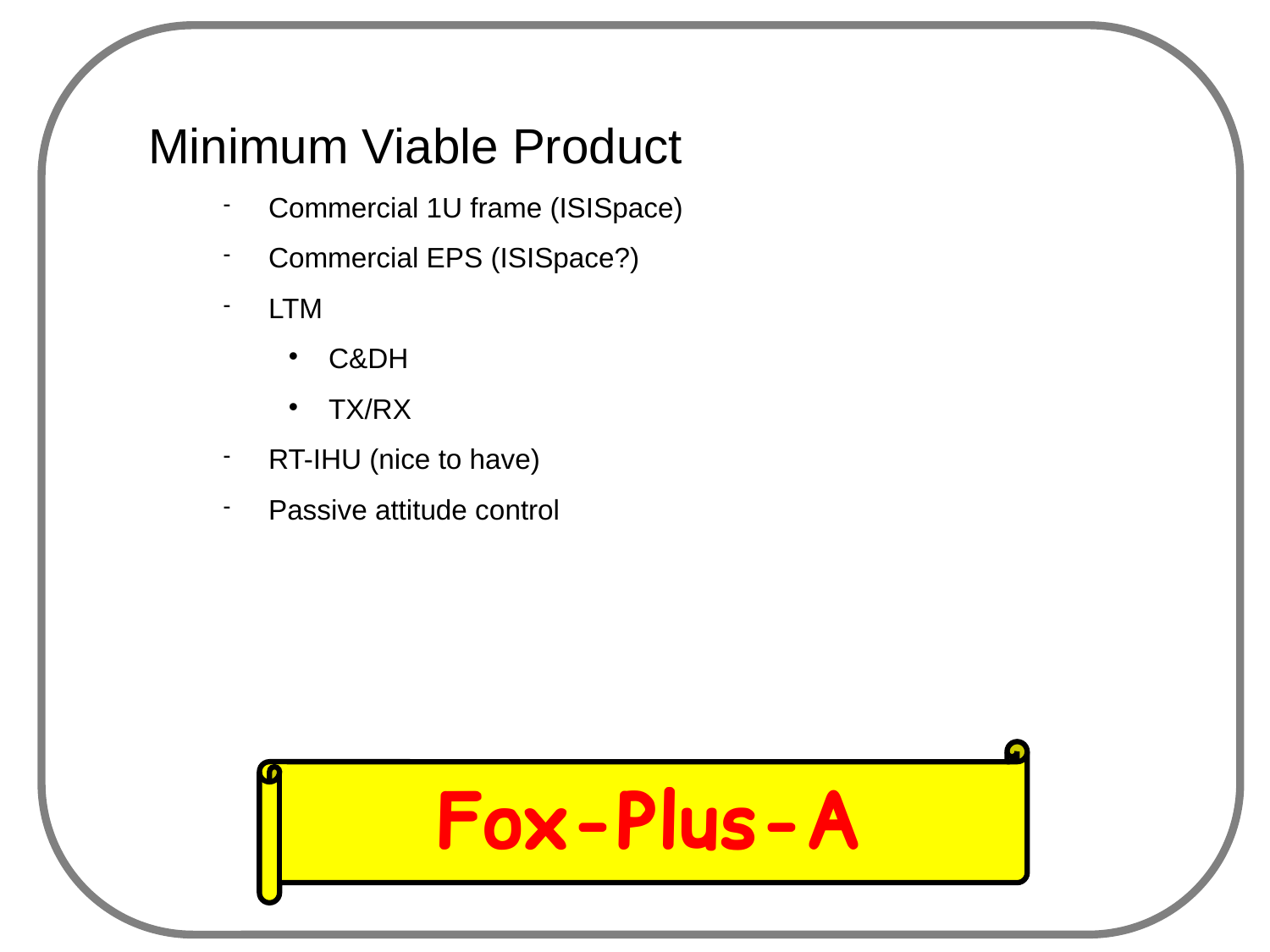

Minimum Viable Product
Commercial 1U frame (ISISpace)
Commercial EPS (ISISpace?)
LTM
C&DH
TX/RX
RT-IHU (nice to have)
Passive attitude control

Fox-Plus-A